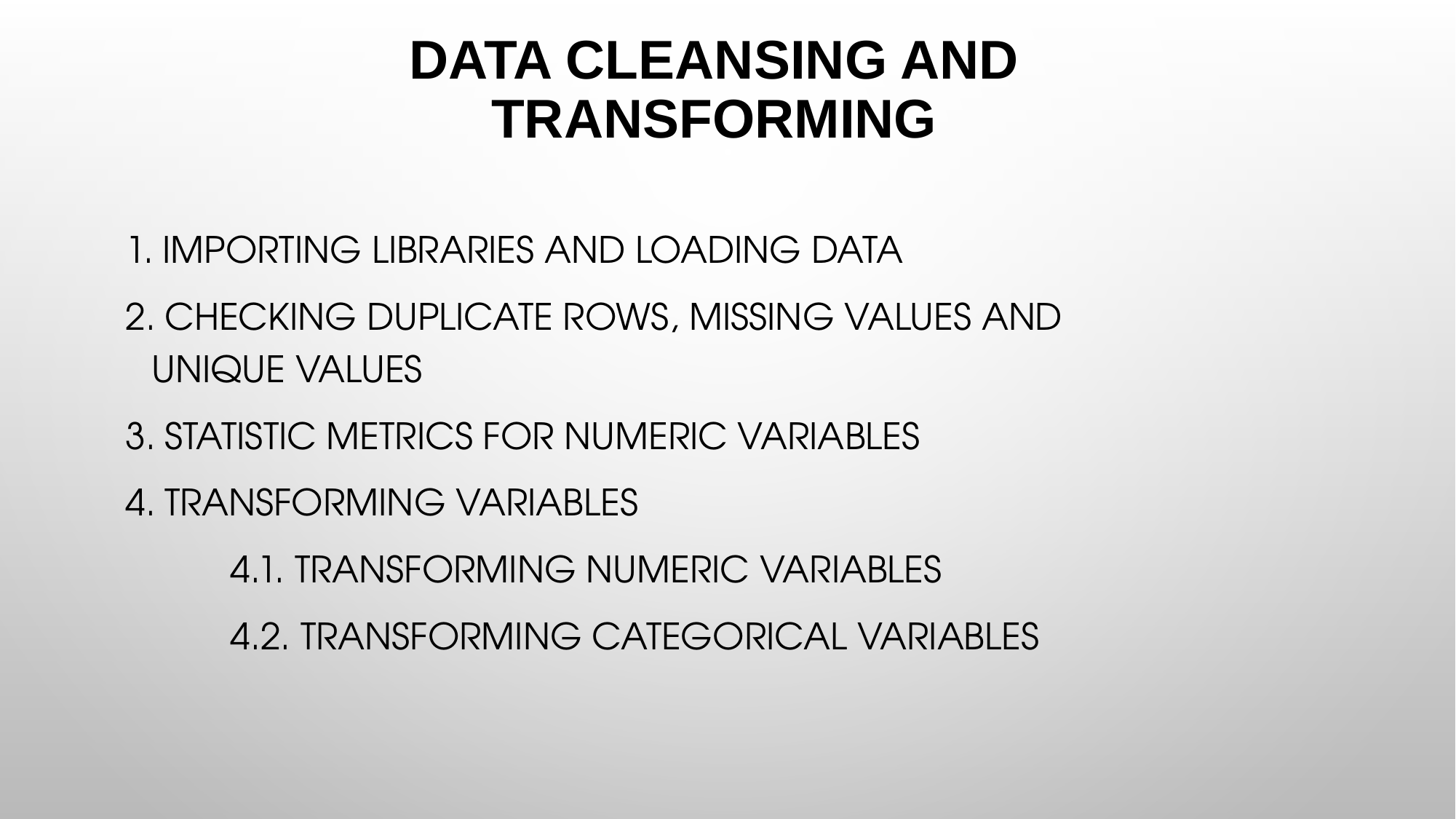

# Data cleansing and transforming
 Importing Libraries and loading data
 Checking Duplicate rows, Missing Values and Unique Values
 Statistic Metrics for Numeric Variables
 Transforming variables
	4.1. Transforming numeric variables
	4.2. Transforming categorical variables